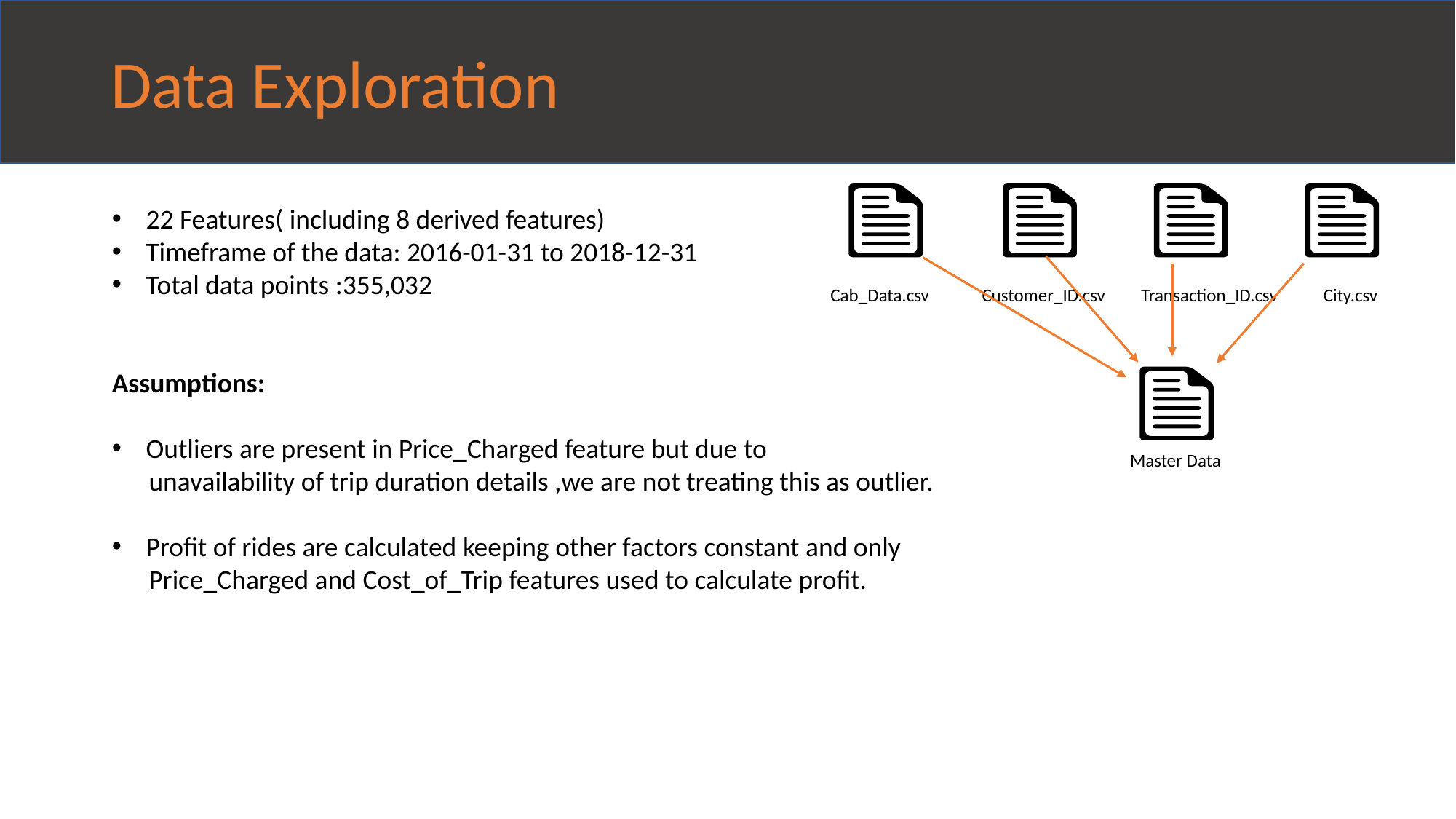

# Data Exploration

22 Features( including 8 derived features)
Timeframe of the data: 2016-01-31 to 2018-12-31
Total data points :355,032

Assumptions:

Outliers are present in Price_Charged feature but due to
      unavailability of trip duration details ,we are not treating this as outlier.

Profit of rides are calculated keeping other factors constant and only
      Price_Charged and Cost_of_Trip features used to calculate profit.

Cab_Data.csv
Customer_ID.csv
City.csv
Transaction_ID.csv

Master Data